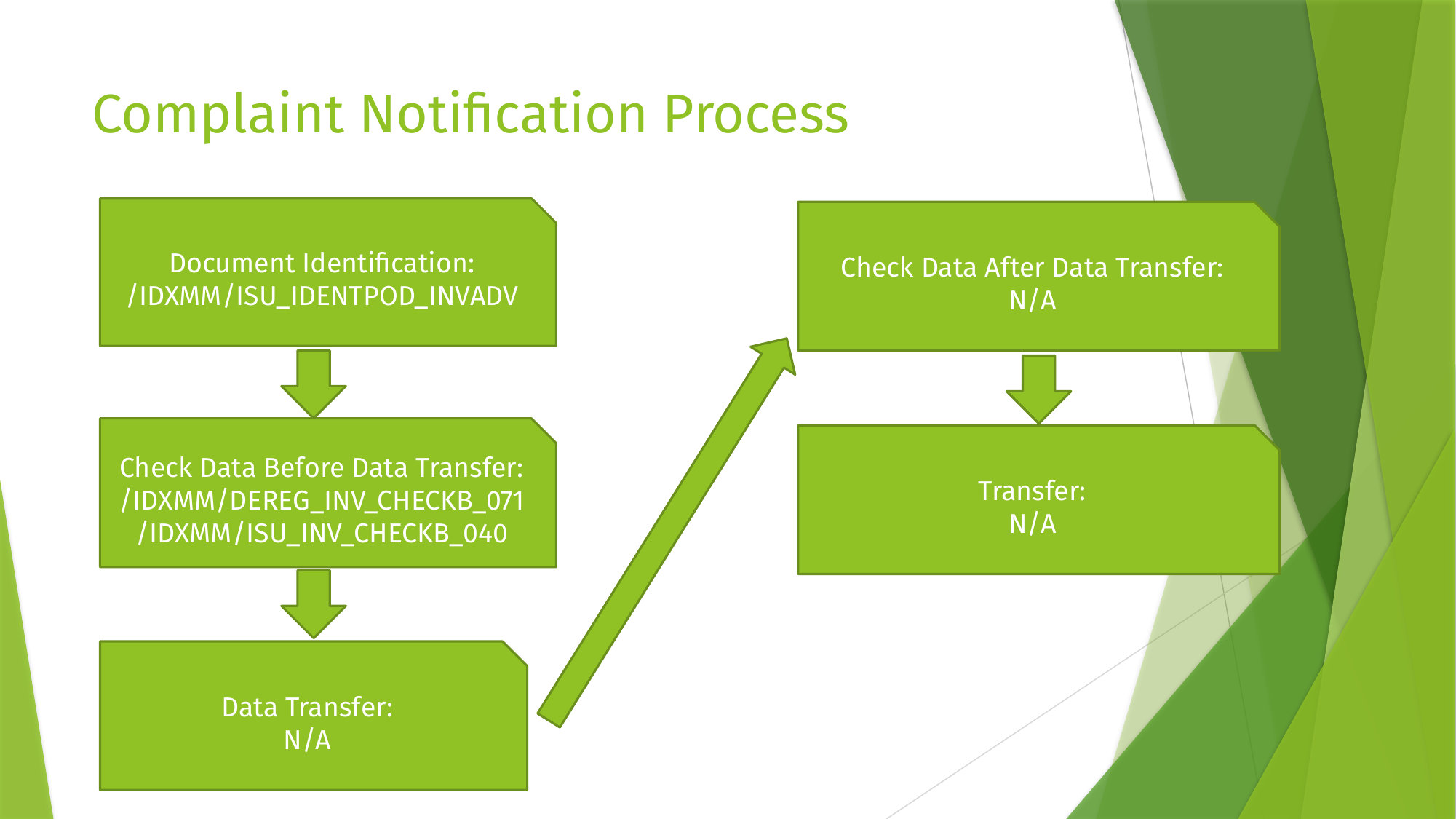

# Complaint Notification Process
Document Identification:
/IDXMM/ISU_IDENTPOD_INVADV
Check Data After Data Transfer:
N/A

Check Data Before Data Transfer:
/IDXMM/DEREG_INV_CHECKB_071
/IDXMM/ISU_INV_CHECKB_040
Transfer:
N/A

Data Transfer:
N/A